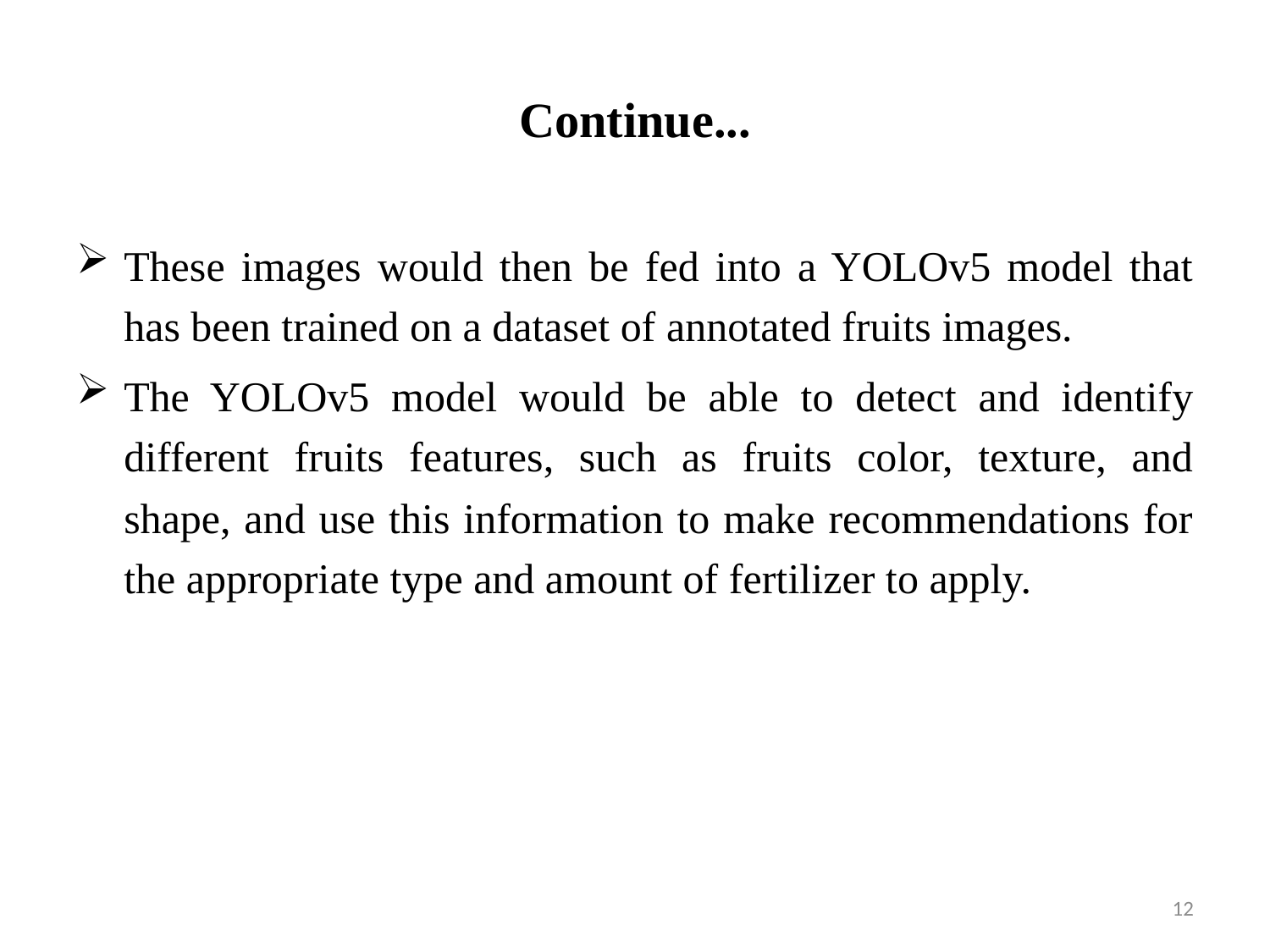

# Continue...
These images would then be fed into a YOLOv5 model that has been trained on a dataset of annotated fruits images.
The YOLOv5 model would be able to detect and identify different fruits features, such as fruits color, texture, and shape, and use this information to make recommendations for the appropriate type and amount of fertilizer to apply.

12